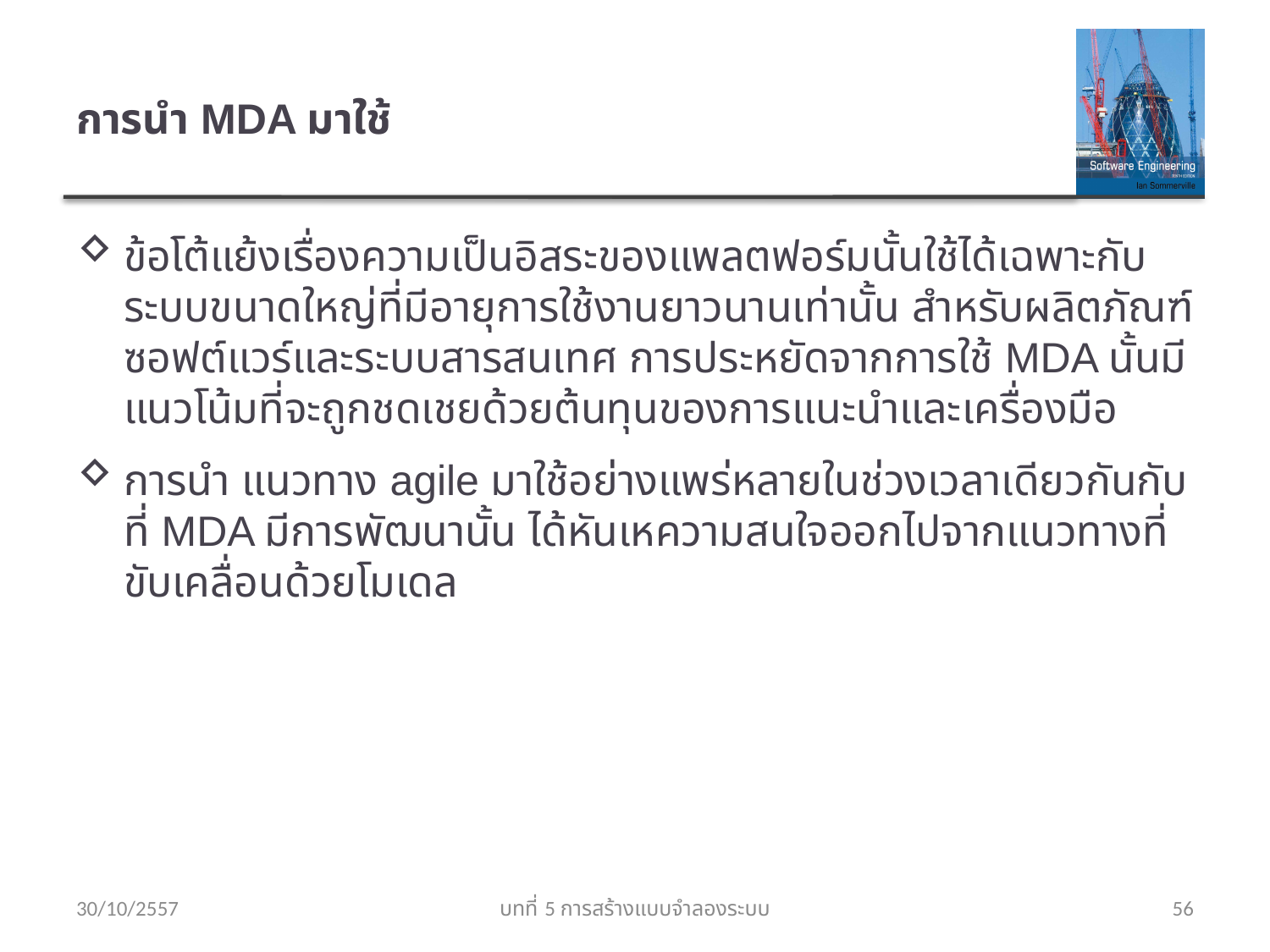

# การนำ MDA มาใช้
ข้อโต้แย้งเรื่องความเป็นอิสระของแพลตฟอร์มนั้นใช้ได้เฉพาะกับระบบขนาดใหญ่ที่มีอายุการใช้งานยาวนานเท่านั้น สำหรับผลิตภัณฑ์ซอฟต์แวร์และระบบสารสนเทศ การประหยัดจากการใช้ MDA นั้นมีแนวโน้มที่จะถูกชดเชยด้วยต้นทุนของการแนะนำและเครื่องมือ
การนำ แนวทาง agile มาใช้อย่างแพร่หลายในช่วงเวลาเดียวกันกับที่ MDA มีการพัฒนานั้น ได้หันเหความสนใจออกไปจากแนวทางที่ขับเคลื่อนด้วยโมเดล

30/10/2557
บทที่ 5 การสร้างแบบจำลองระบบ
56